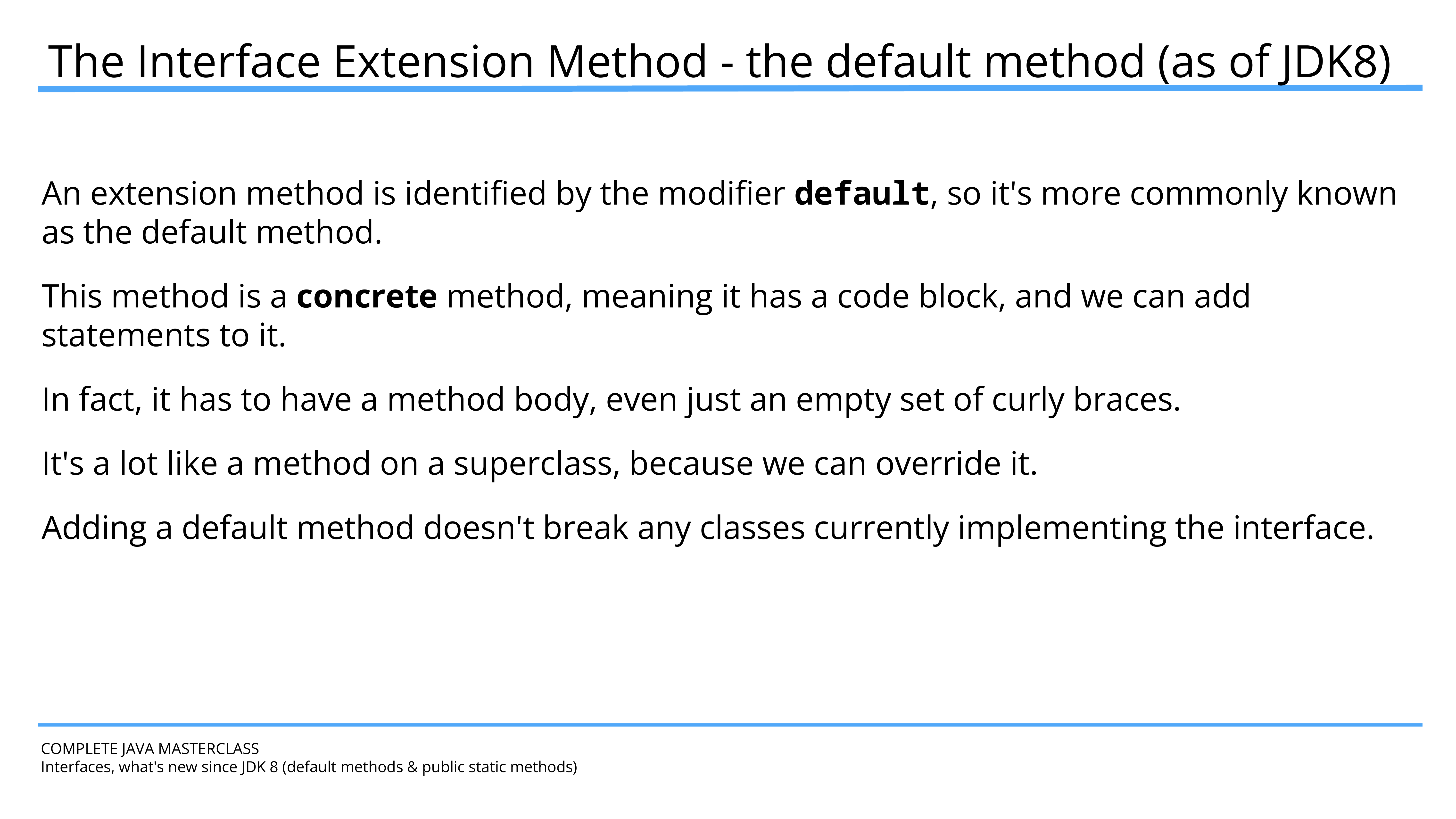

The Interface Extension Method - the default method (as of JDK8)

An extension method is identified by the modifier default, so it's more commonly known as the default method.
This method is a concrete method, meaning it has a code block, and we can add statements to it.
In fact, it has to have a method body, even just an empty set of curly braces.
It's a lot like a method on a superclass, because we can override it.
Adding a default method doesn't break any classes currently implementing the interface.

COMPLETE JAVA MASTERCLASS
Interfaces, what's new since JDK 8 (default methods & public static methods)